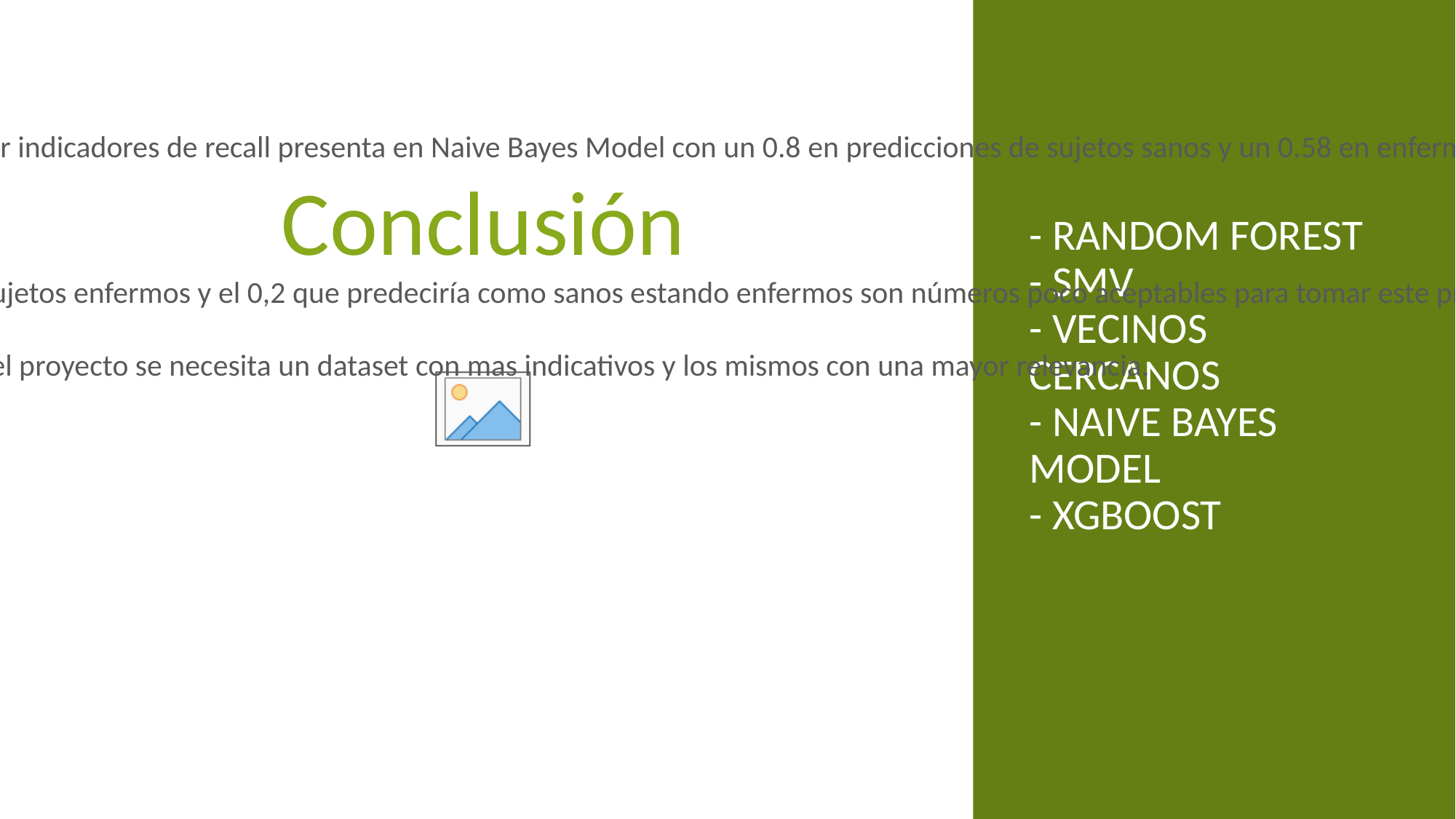

Se evalúan todos los modelos y el que mejor indicadores de recall presenta en Naive Bayes Model con un 0.8 en predicciones de sujetos sanos y un 0.58 en enfermos.
Conclusión
Lamentablemente al ser tan bajo el porcentaje de acierto en sujetos enfermos y el 0,2 que predeciría como sanos estando enfermos son números poco aceptables para tomar este proyecto como un éxito.

Para el éxito del proyecto se necesita un dataset con mas indicativos y los mismos con una mayor relevancia.
# - Random forest - SMV - Vecinos cercanos - Naive Bayes Model - XGBoost